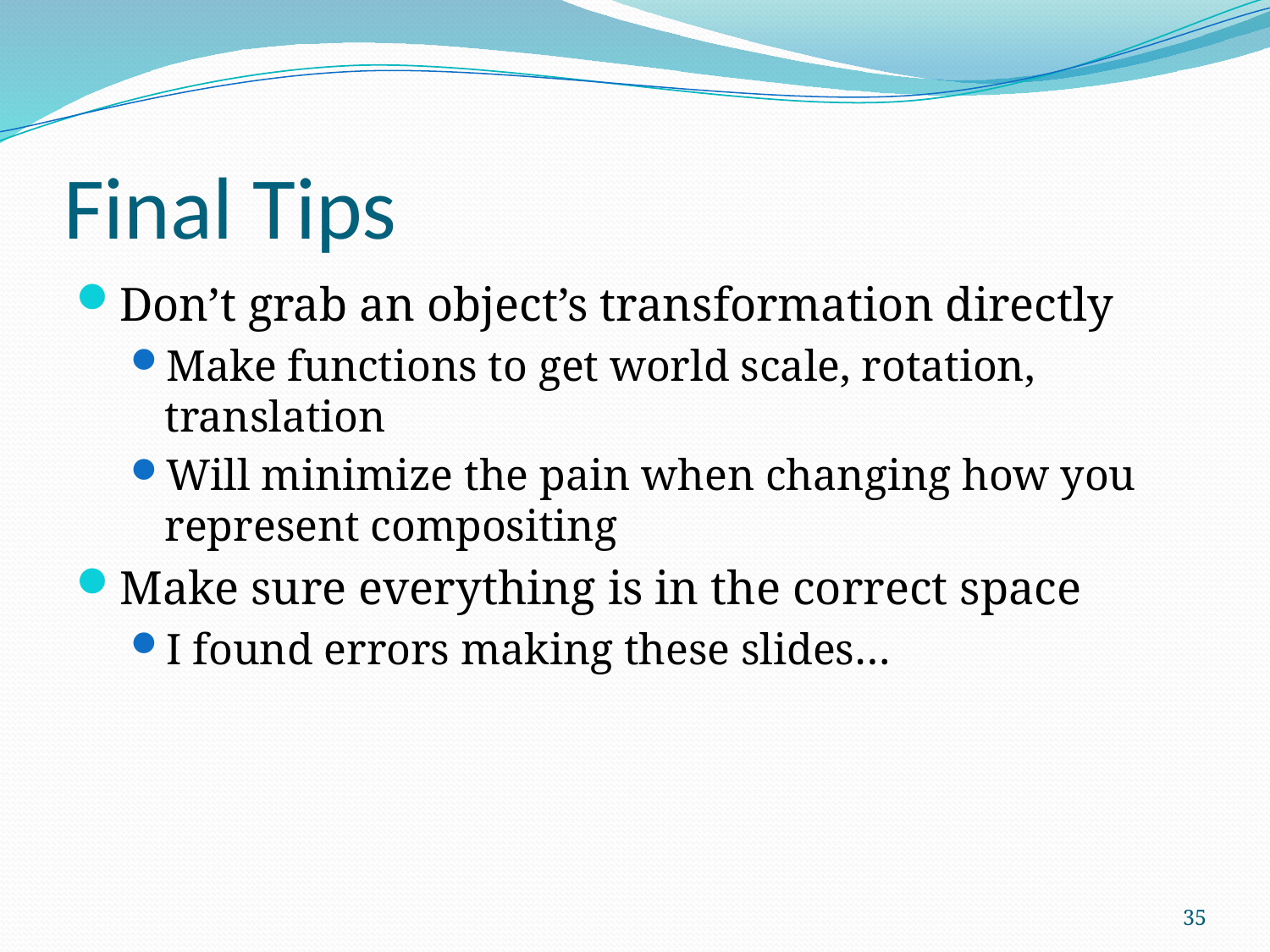

# Final Tips
Don’t grab an object’s transformation directly
Make functions to get world scale, rotation, translation
Will minimize the pain when changing how you represent compositing
Make sure everything is in the correct space
I found errors making these slides…
35